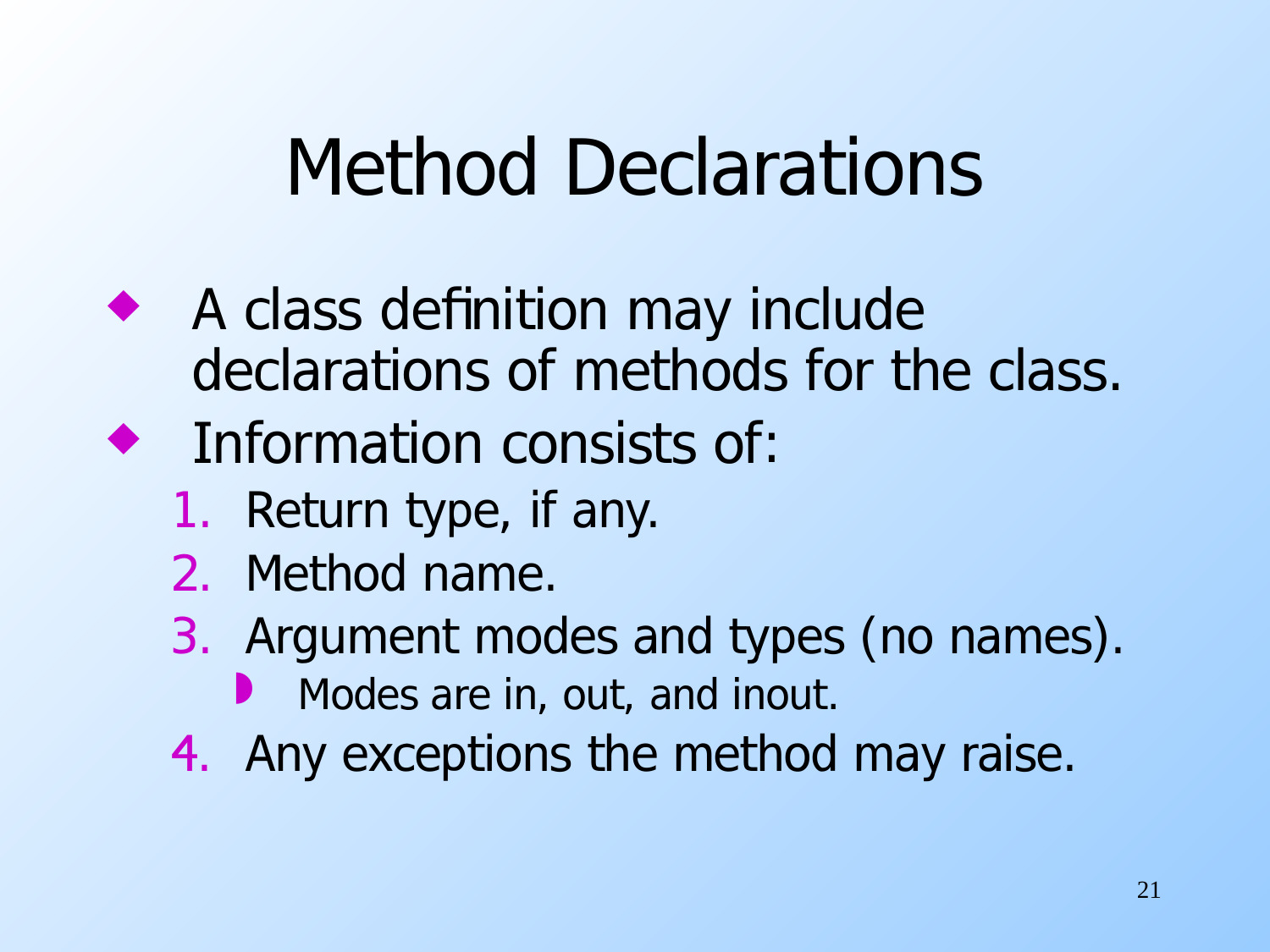

# Method Declarations
A class definition may include declarations of methods for the class.
Information consists of:
Return type, if any.
Method name.
Argument modes and types (no names).
Modes are in, out, and inout.
Any exceptions the method may raise.
21